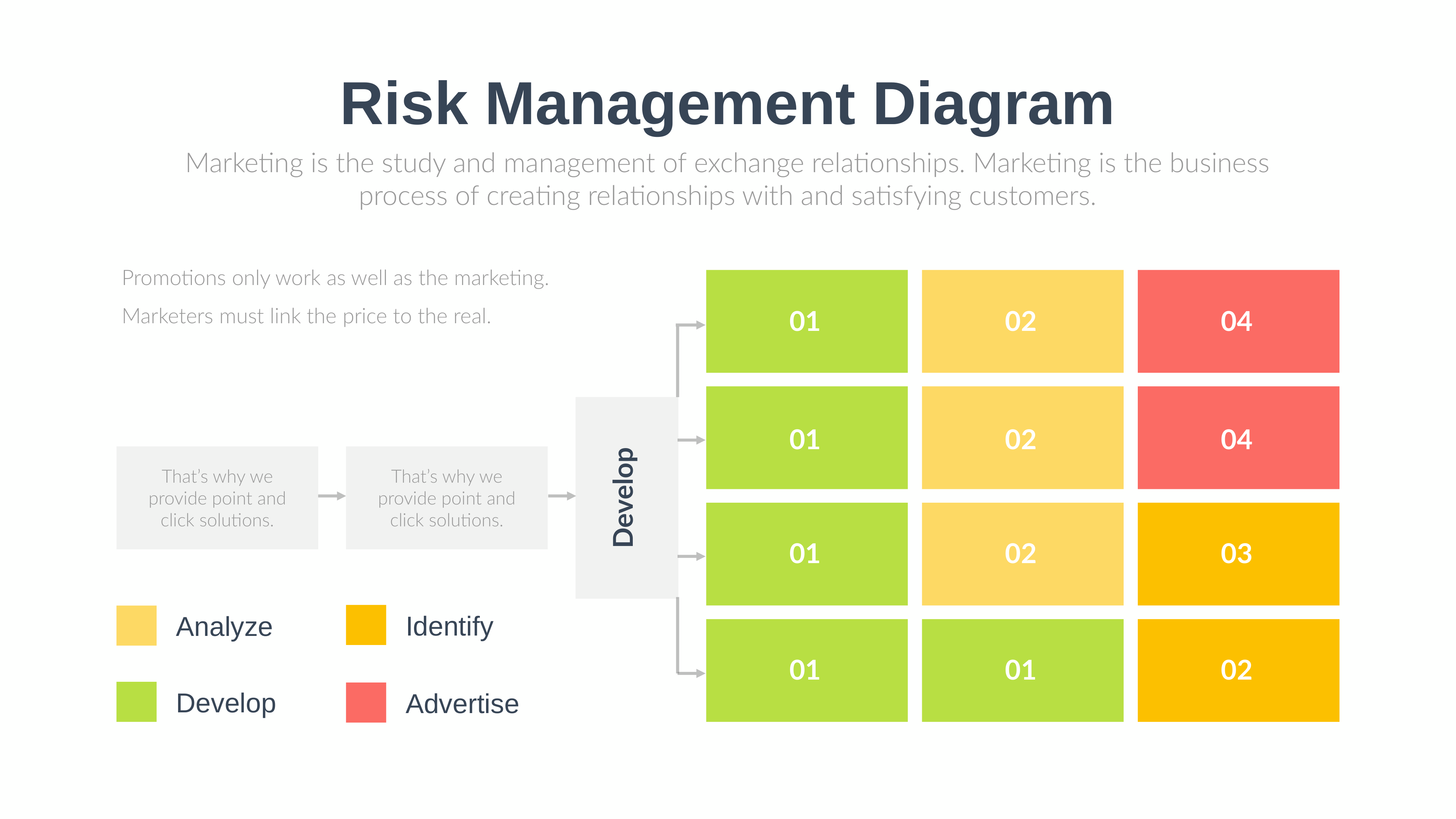

Risk Management Diagram
Marketing is the study and management of exchange relationships. Marketing is the business process of creating relationships with and satisfying customers.
Promotions only work as well as the marketing. Marketers must link the price to the real.

01

02
04

01
02
04

That’s why we provide point and click solutions.
That’s why we provide point and click solutions.
Develop

01

02
03

Identify

Analyze

01
01
02

Develop

Advertise